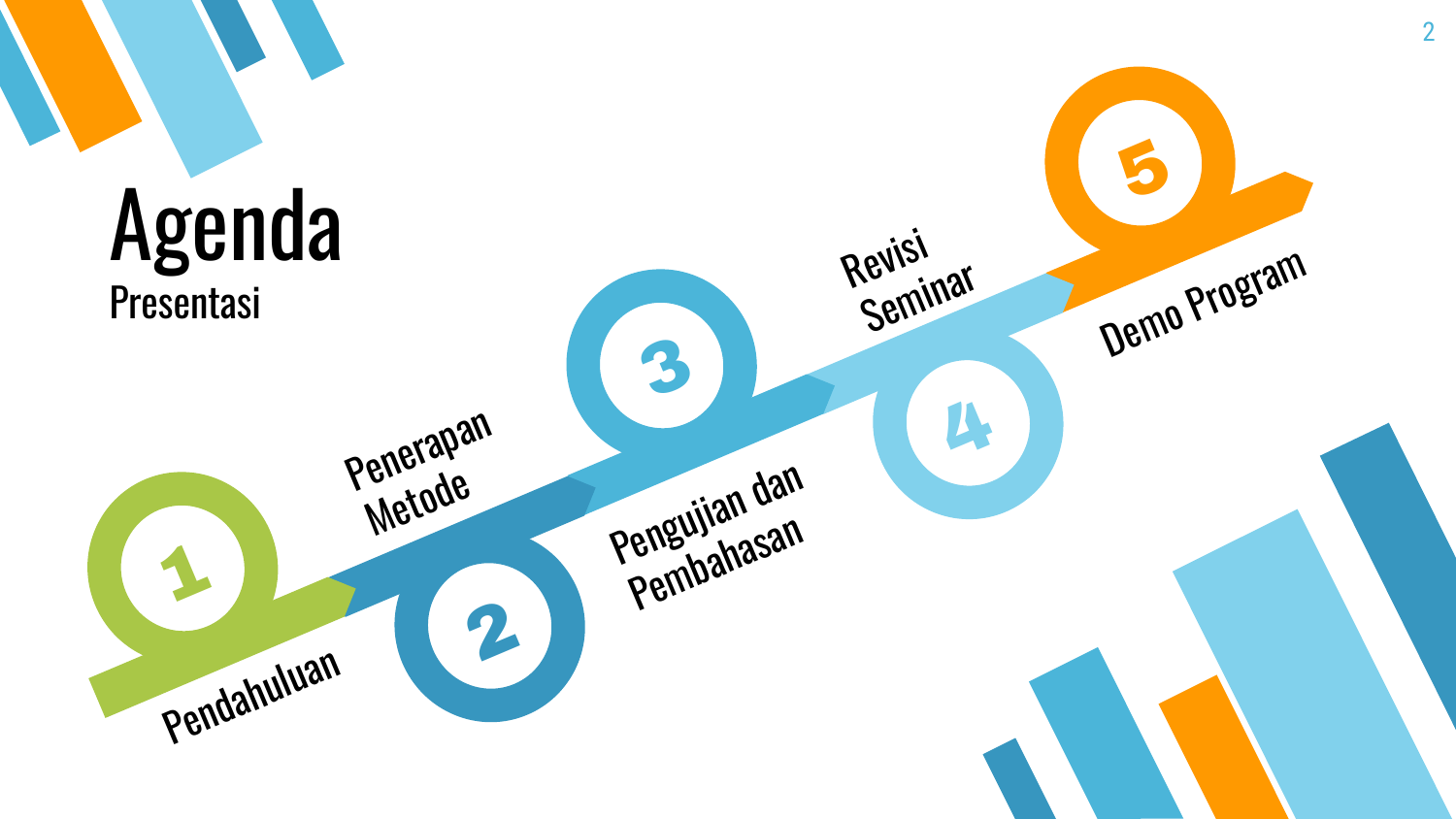

2
5
Revisi
Seminar
Demo Program
3
4
Penerapan Metode
Pengujian dan Pembahasan
1
2
Pendahuluan
Agenda
Presentasi